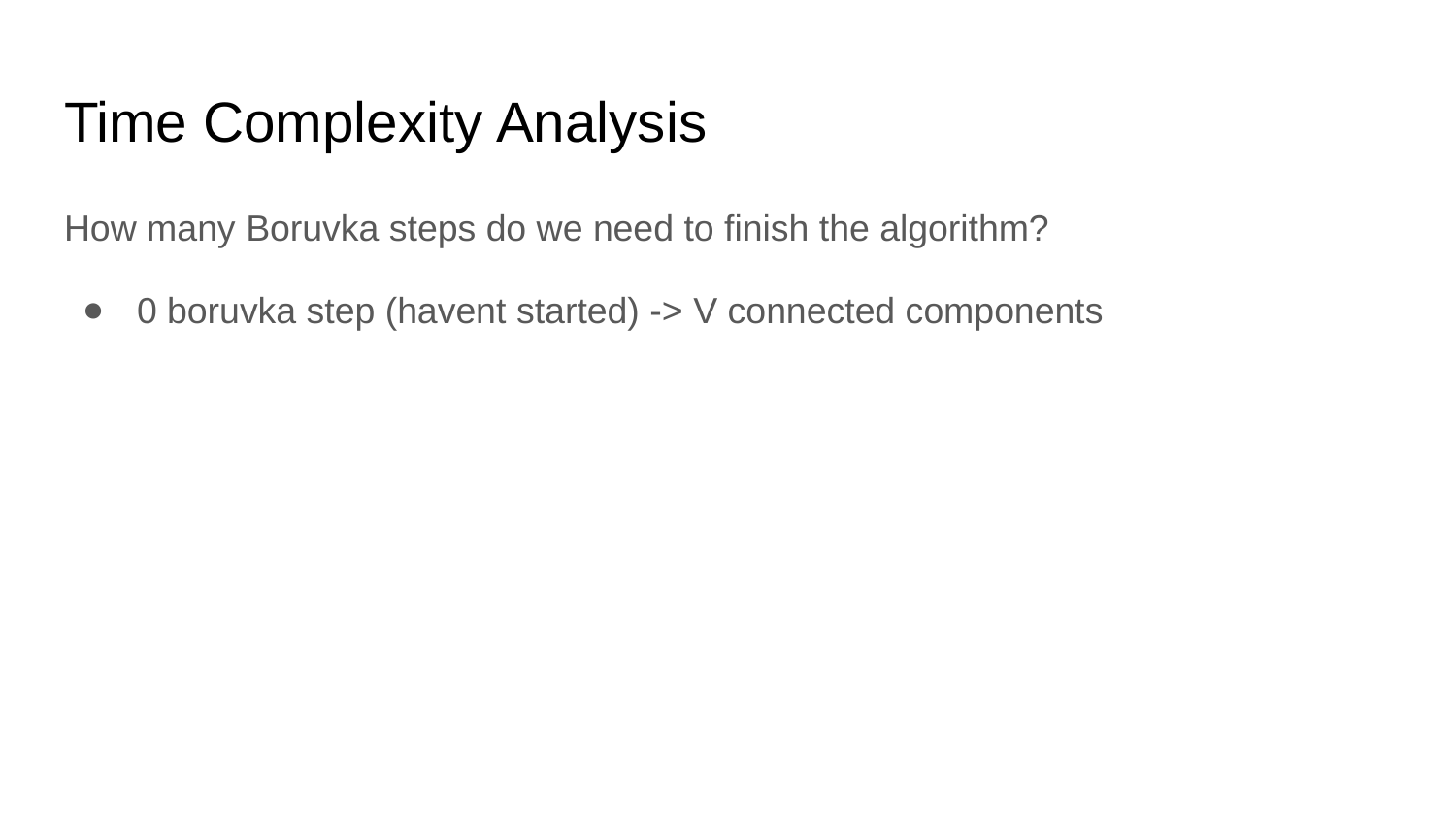

# Time Complexity Analysis
How many Boruvka steps do we need to finish the algorithm?
0 boruvka step (havent started) -> V connected components